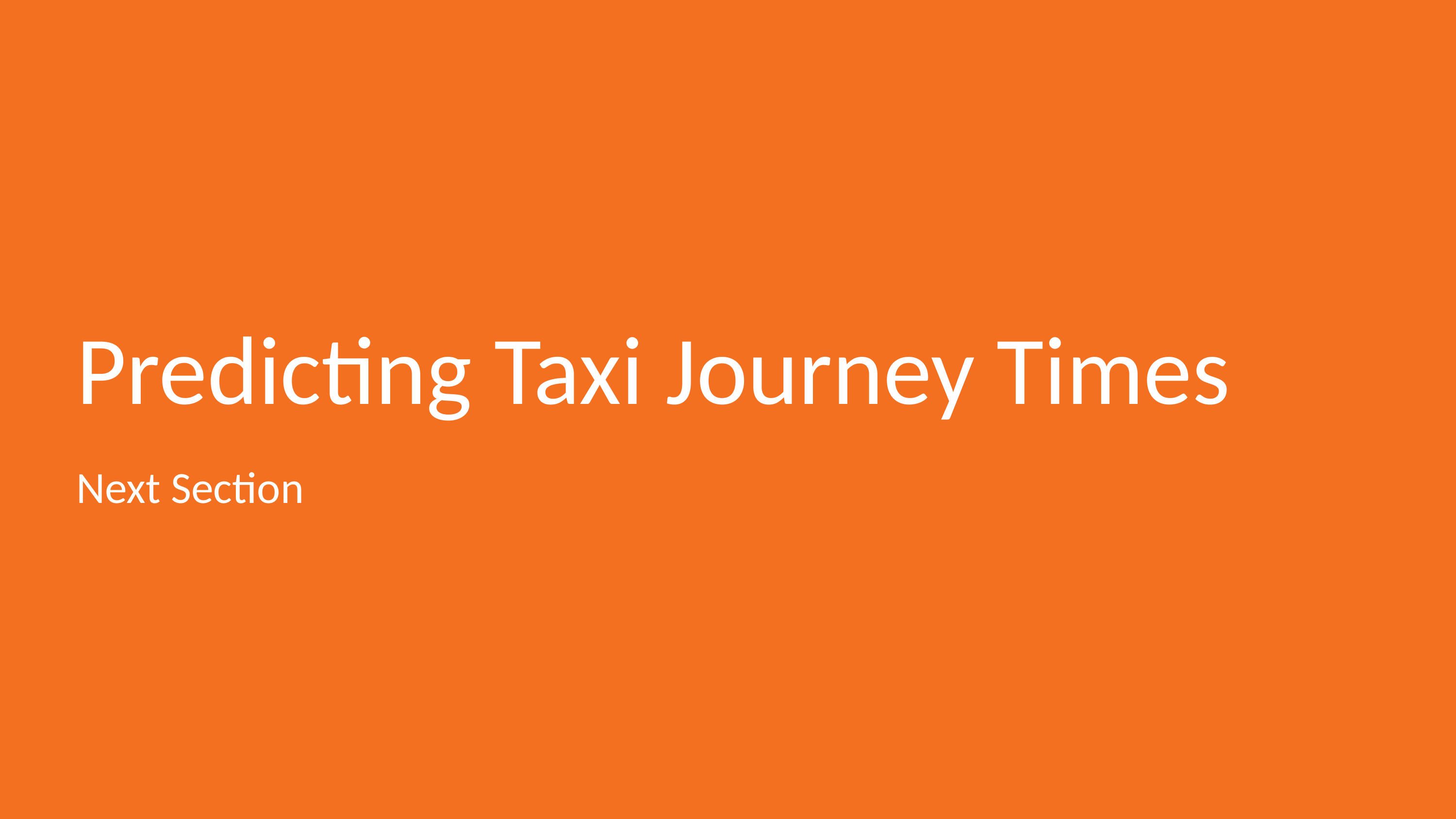

# Predicting Taxi Journey Times
Next Section